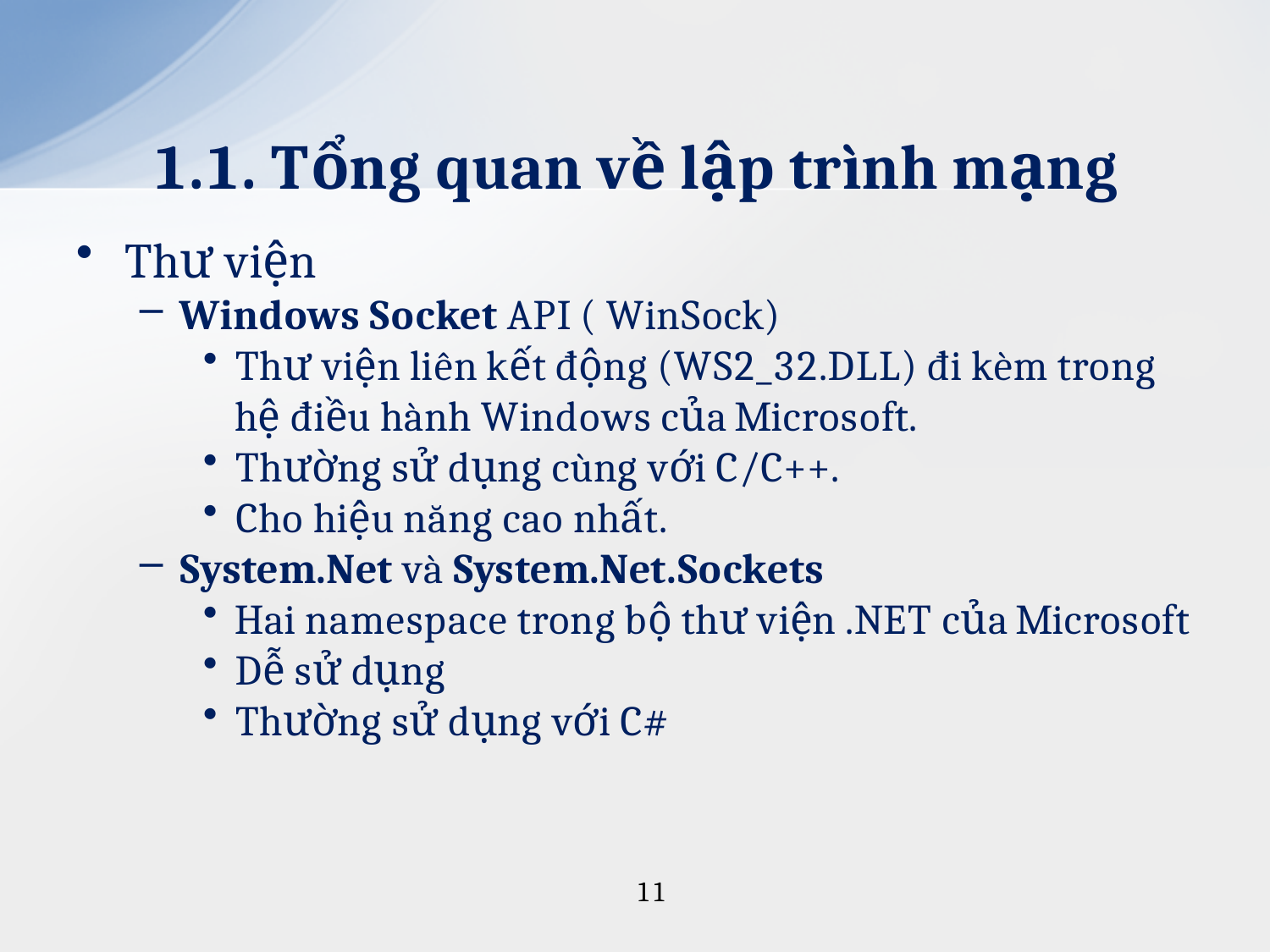

# 1.1. Tổng quan về lập trình mạng
Thư viện
Windows Socket API ( WinSock)
Thư viện liên kết động (WS2_32.DLL) đi kèm trong hệ điều hành Windows của Microsoft.
Thường sử dụng cùng với C/C++.
Cho hiệu năng cao nhất.
System.Net và System.Net.Sockets
Hai namespace trong bộ thư viện .NET của Microsoft
Dễ sử dụng
Thường sử dụng với C#
11